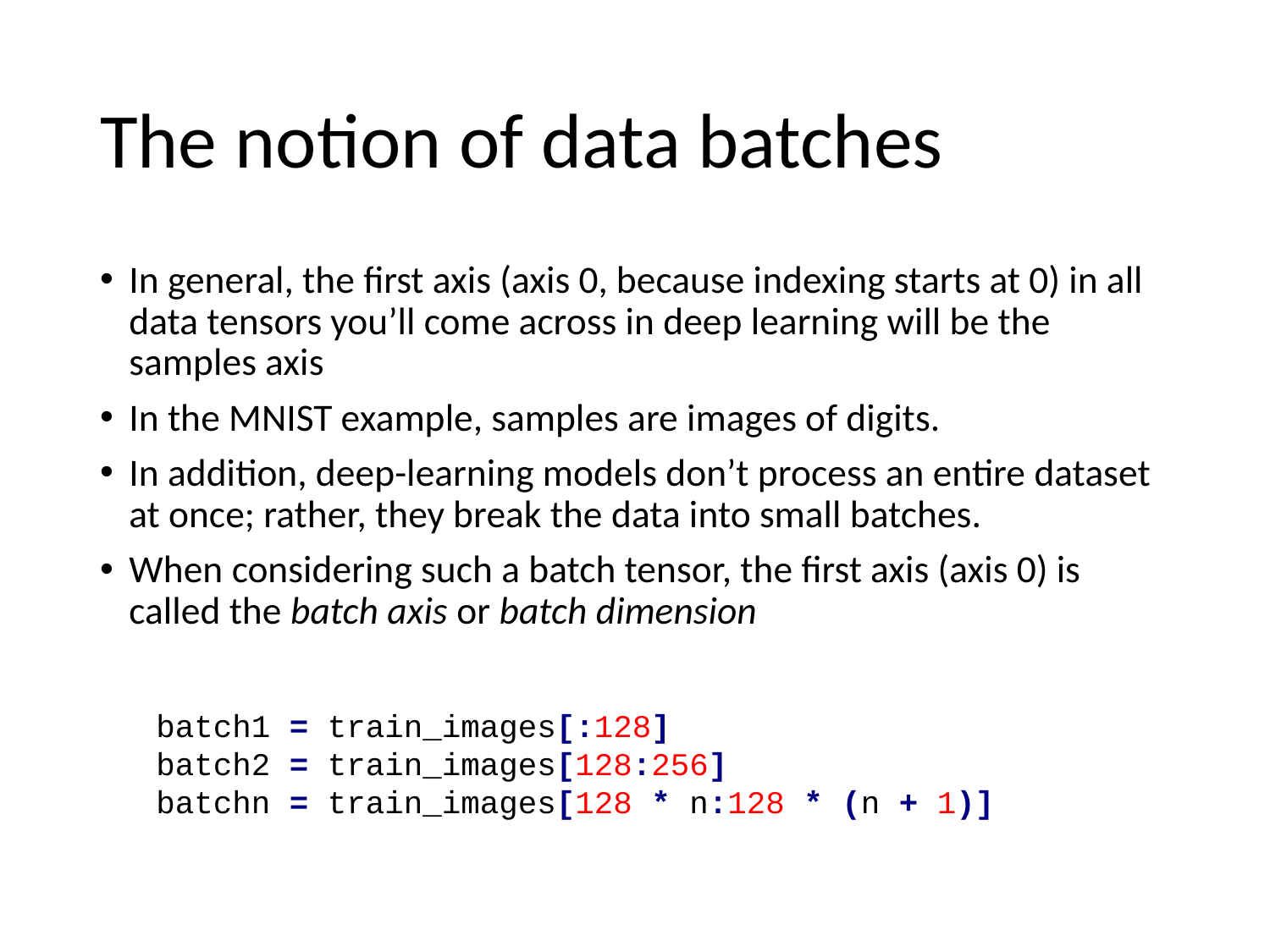

# The notion of data batches
In general, the first axis (axis 0, because indexing starts at 0) in all data tensors you’ll come across in deep learning will be the samples axis
In the MNIST example, samples are images of digits.
In addition, deep-learning models don’t process an entire dataset at once; rather, they break the data into small batches.
When considering such a batch tensor, the first axis (axis 0) is called the batch axis or batch dimension

batch1 = train_images[:128]
batch2 = train_images[128:256]
batchn = train_images[128 * n:128 * (n + 1)]